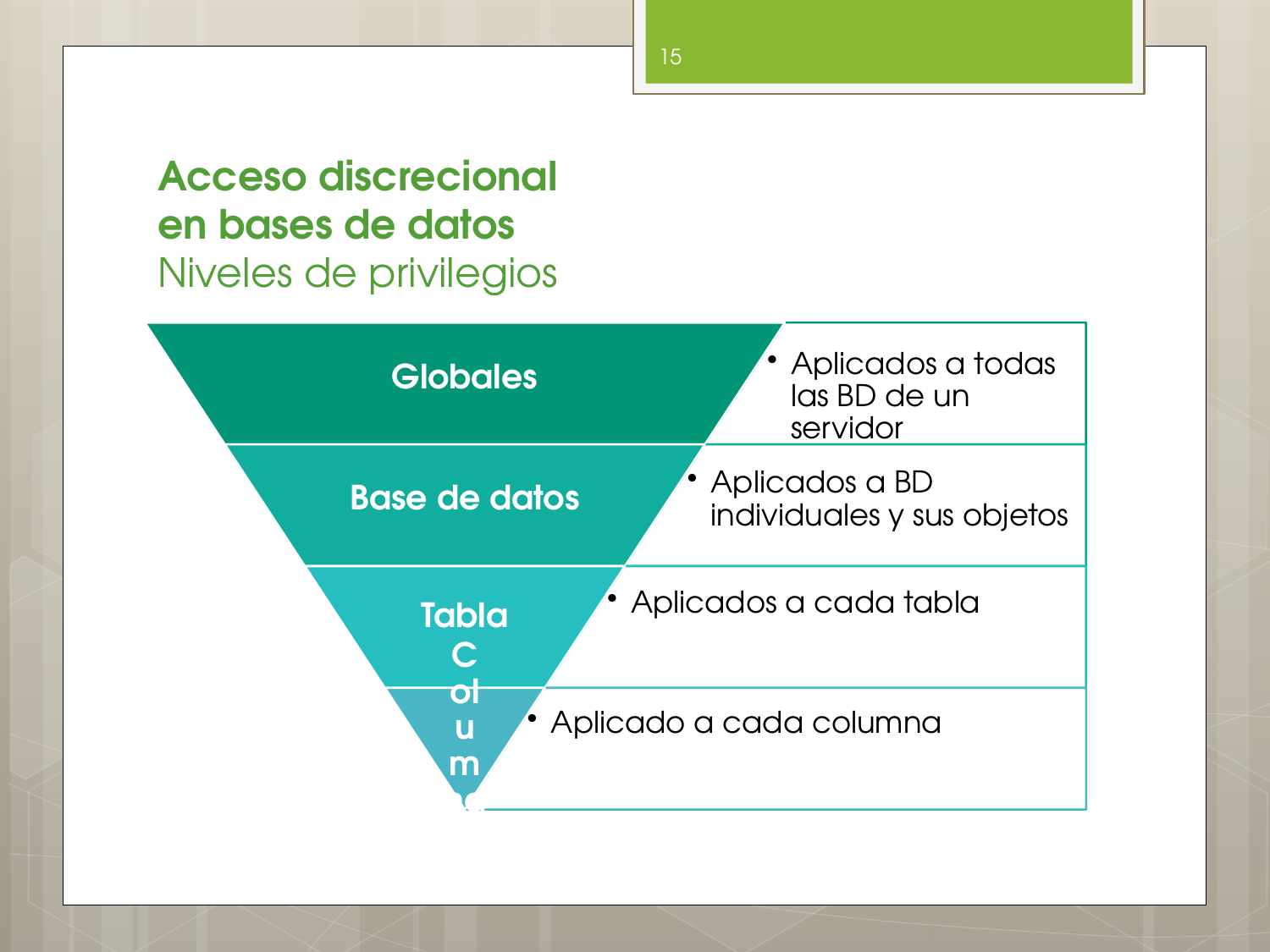

15
# Acceso discrecional en bases de datos Niveles de privilegios
Aplicados a todas las BD de un servidor
Globales
Aplicados a BD individuales y sus objetos
Base de datos
Aplicados a cada tabla
Tabla
Aplicado a cada columna
Columna